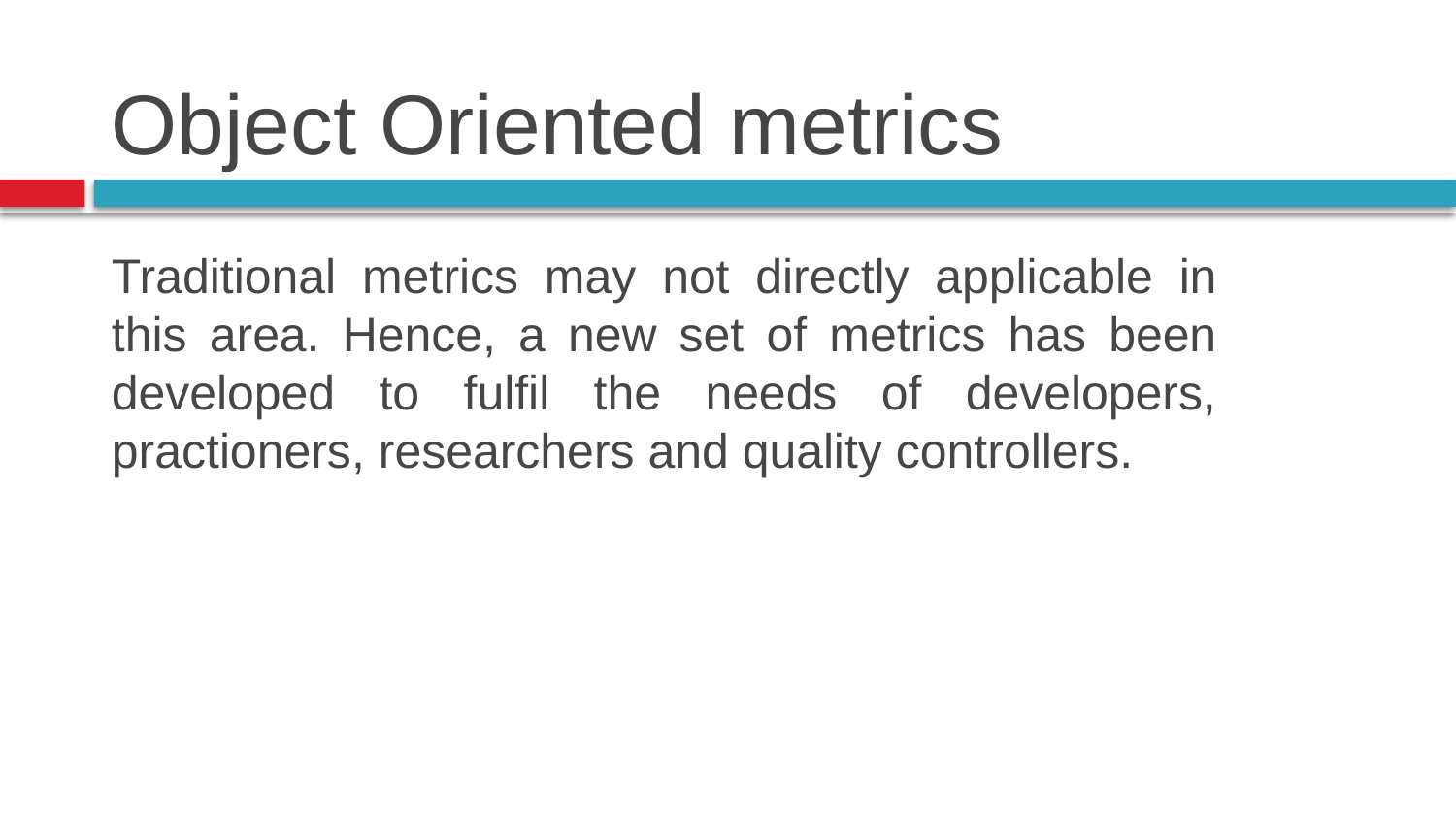

# Object Oriented metrics
Traditional metrics may not directly applicable in this area. Hence, a new set of metrics has been developed to fulfil the needs of developers, practioners, researchers and quality controllers.